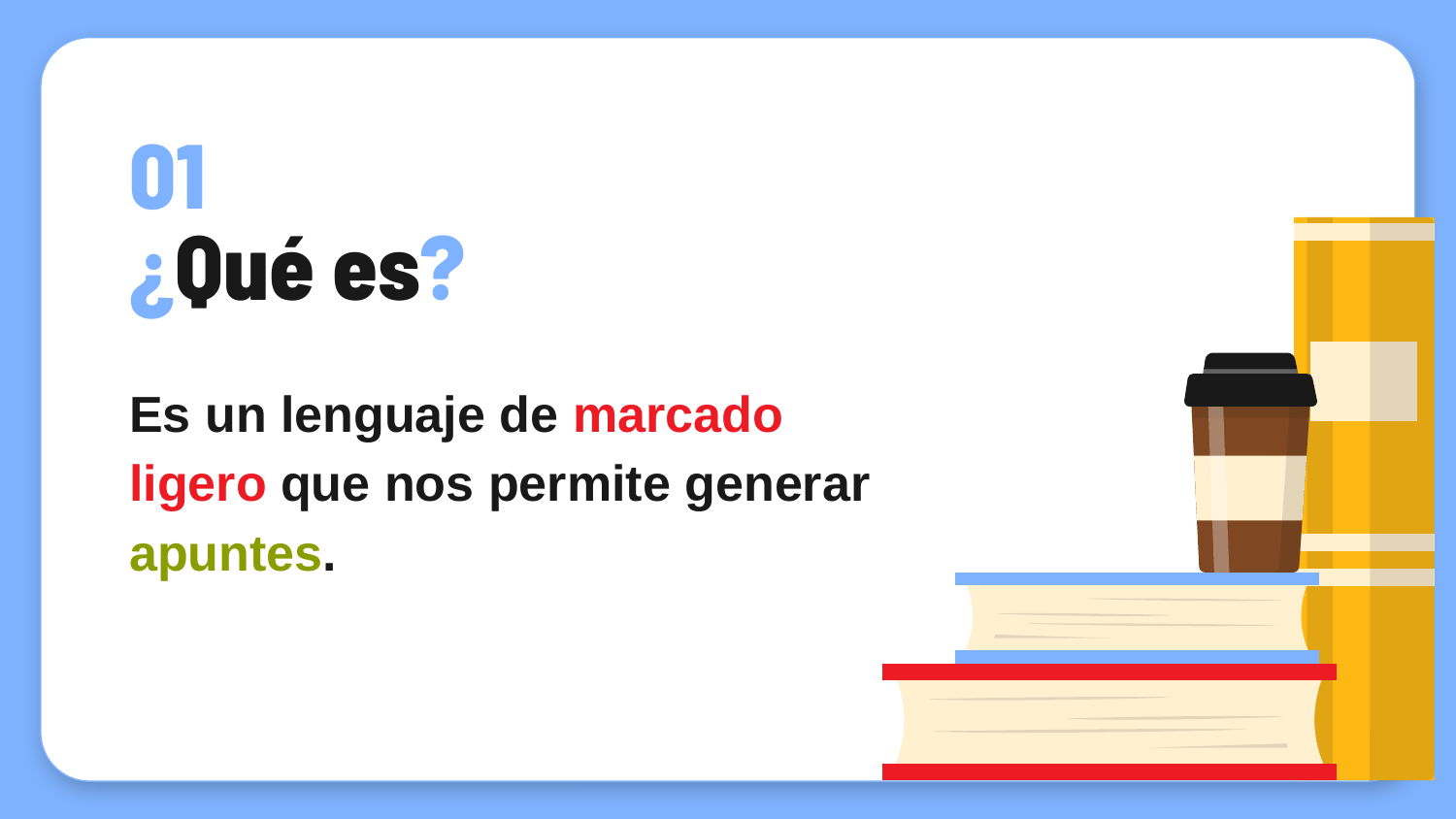

01
# ¿Qué es?

Es un lenguaje de marcado ligero que nos permite generar apuntes.